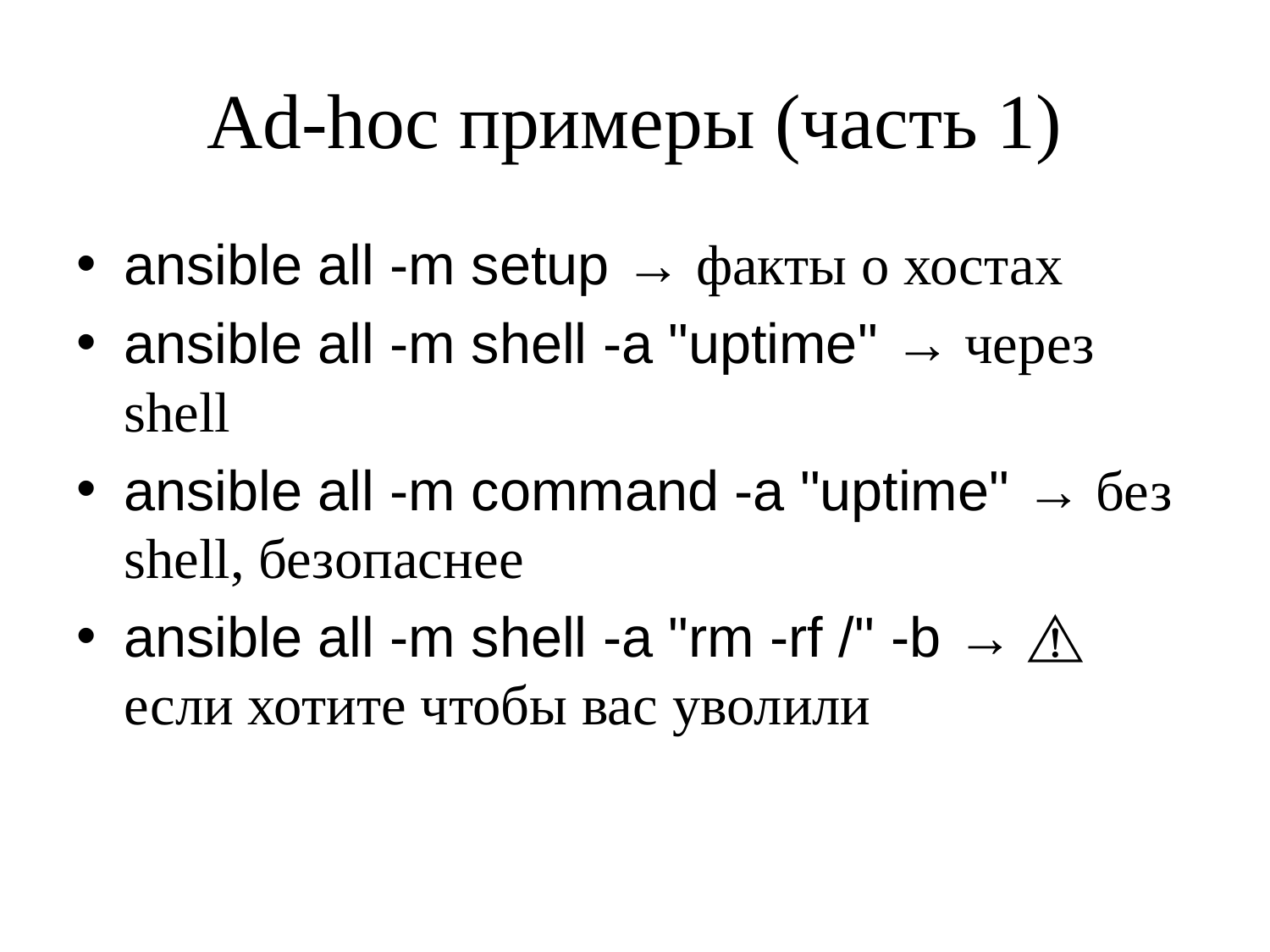

# Ad-hoc примеры (часть 1)
ansible all -m setup → факты о хостах
ansible all -m shell -a "uptime" → через shell
ansible all -m command -a "uptime" → без shell, безопаснее
ansible all -m shell -a "rm -rf /" -b → ⚠️ если хотите чтобы вас уволили